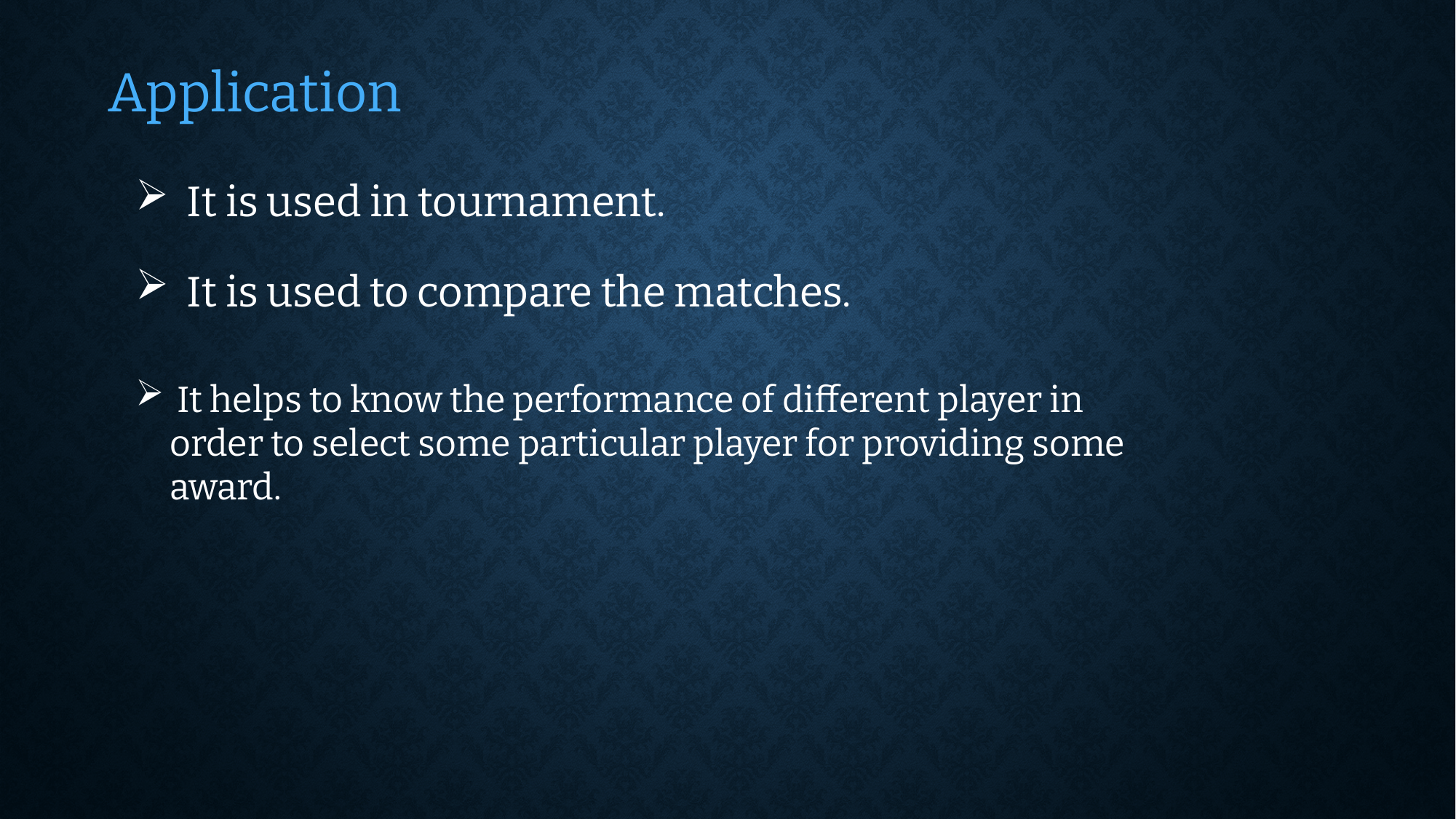

Application
  It is used in tournament.
  It is used to compare the matches.
 It helps to know the performance of different player in order to select some particular player for providing some award.